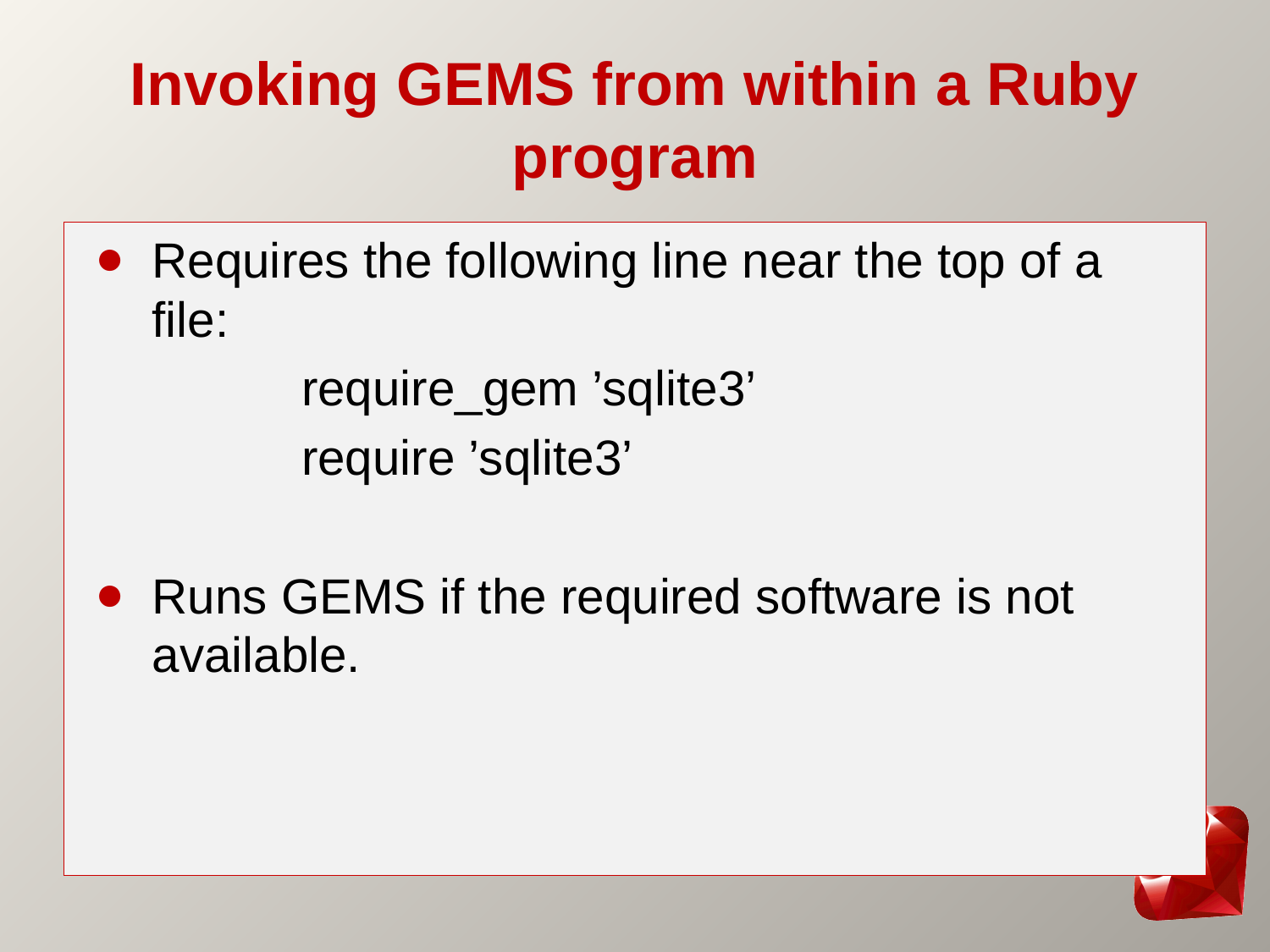

# Invoking GEMS from within a Ruby program
Requires the following line near the top of a file:
               require_gem ’sqlite3’
               require ’sqlite3’

Runs GEMS if the required software is not available.